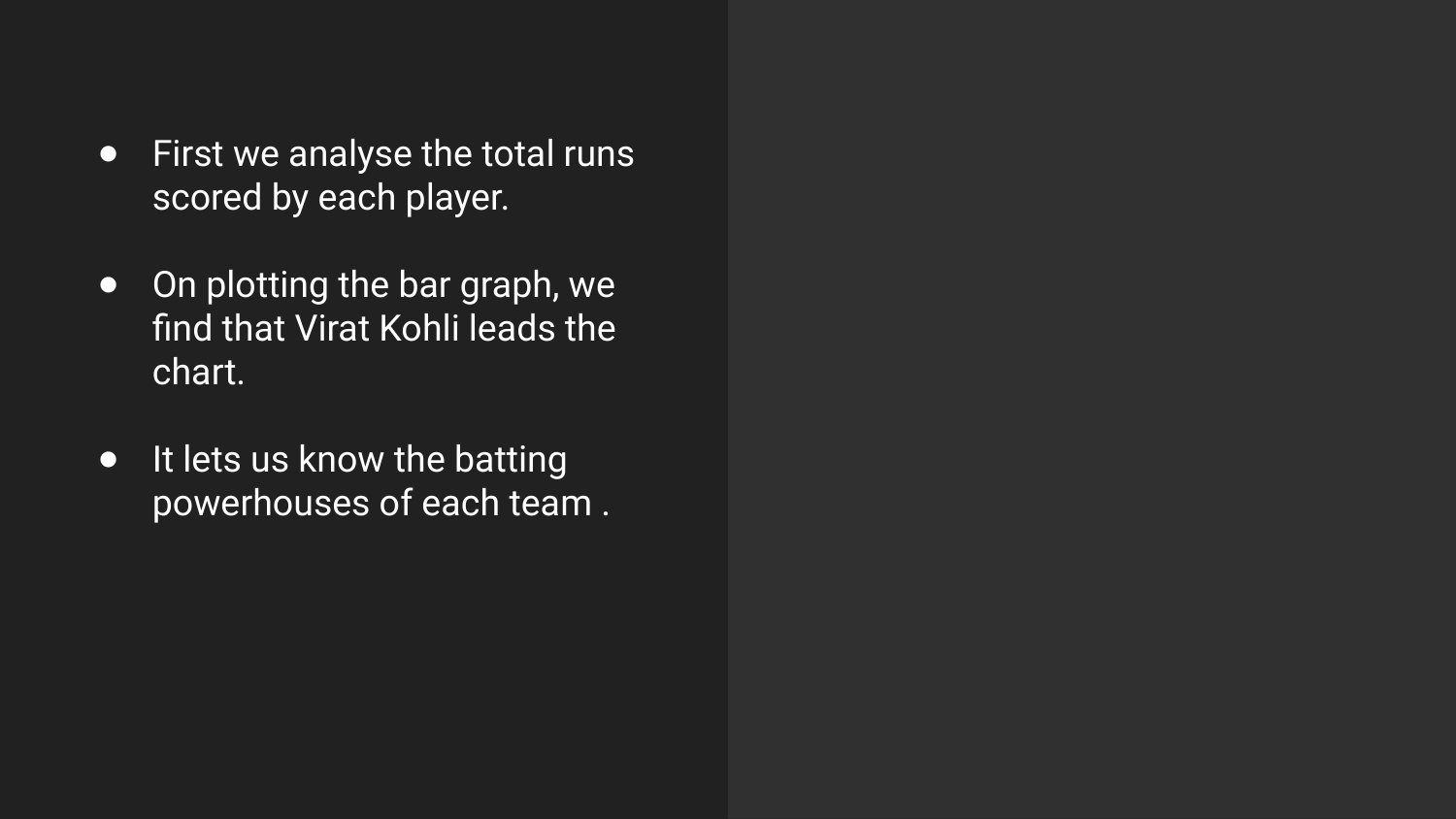

First we analyse the total runs scored by each player.

On plotting the bar graph, we find that Virat Kohli leads the chart.

It lets us know the batting powerhouses of each team .